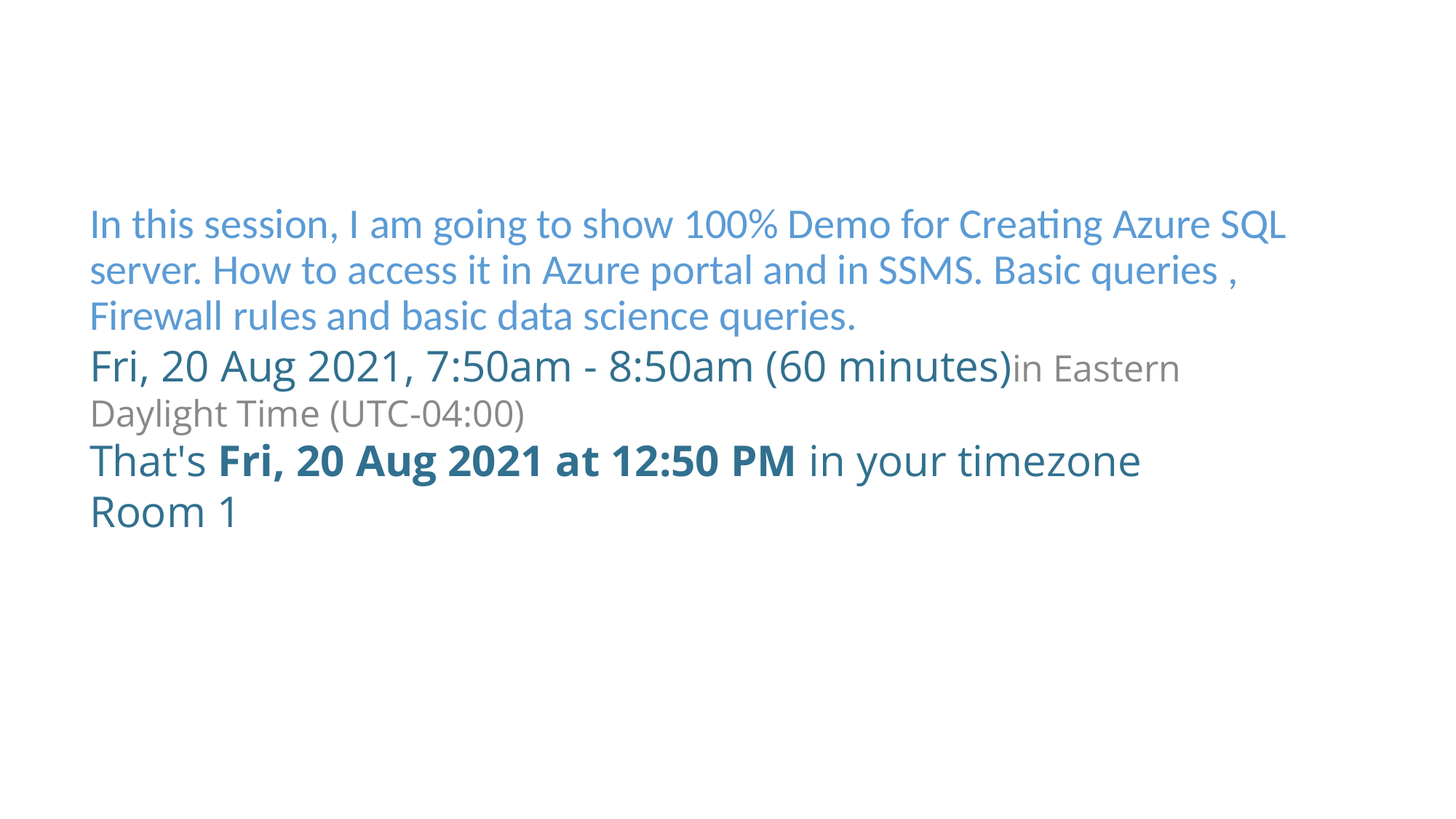

#
In this session, I am going to show 100% Demo for Creating Azure SQL server. How to access it in Azure portal and in SSMS. Basic queries , Firewall rules and basic data science queries.
Fri, 20 Aug 2021, 7:50am - 8:50am (60 minutes)in Eastern Daylight Time (UTC-04:00)
That's Fri, 20 Aug 2021 at 12:50 PM in your timezone
Room 1

4